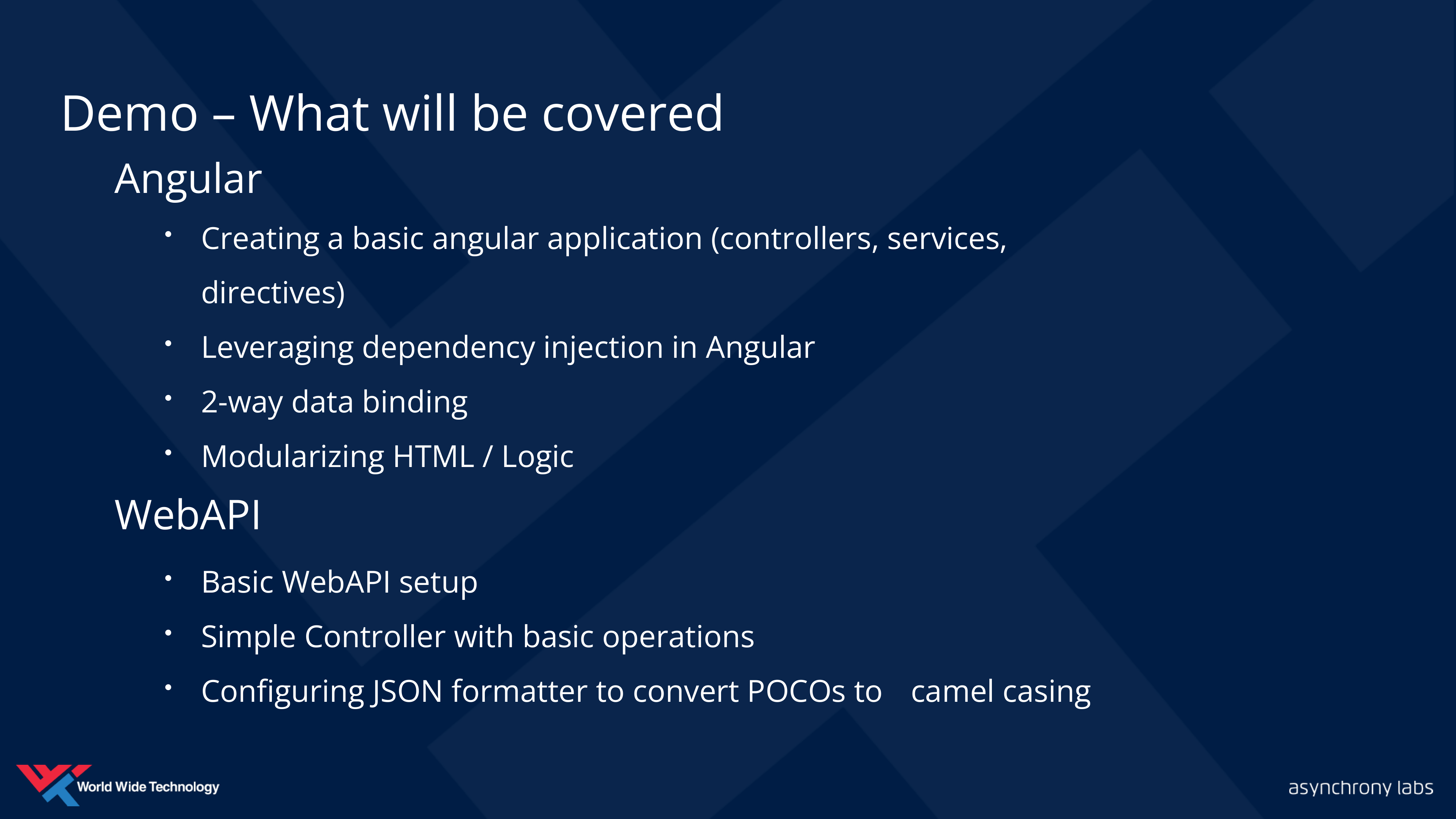

Demo – What will be covered

Angular
Creating a basic angular application (controllers, services, directives)
Leveraging dependency injection in Angular
2-way data binding
Modularizing HTML / Logic
WebAPI
Basic WebAPI setup
Simple Controller with basic operations
Configuring JSON formatter to convert POCOs to 	camel casing